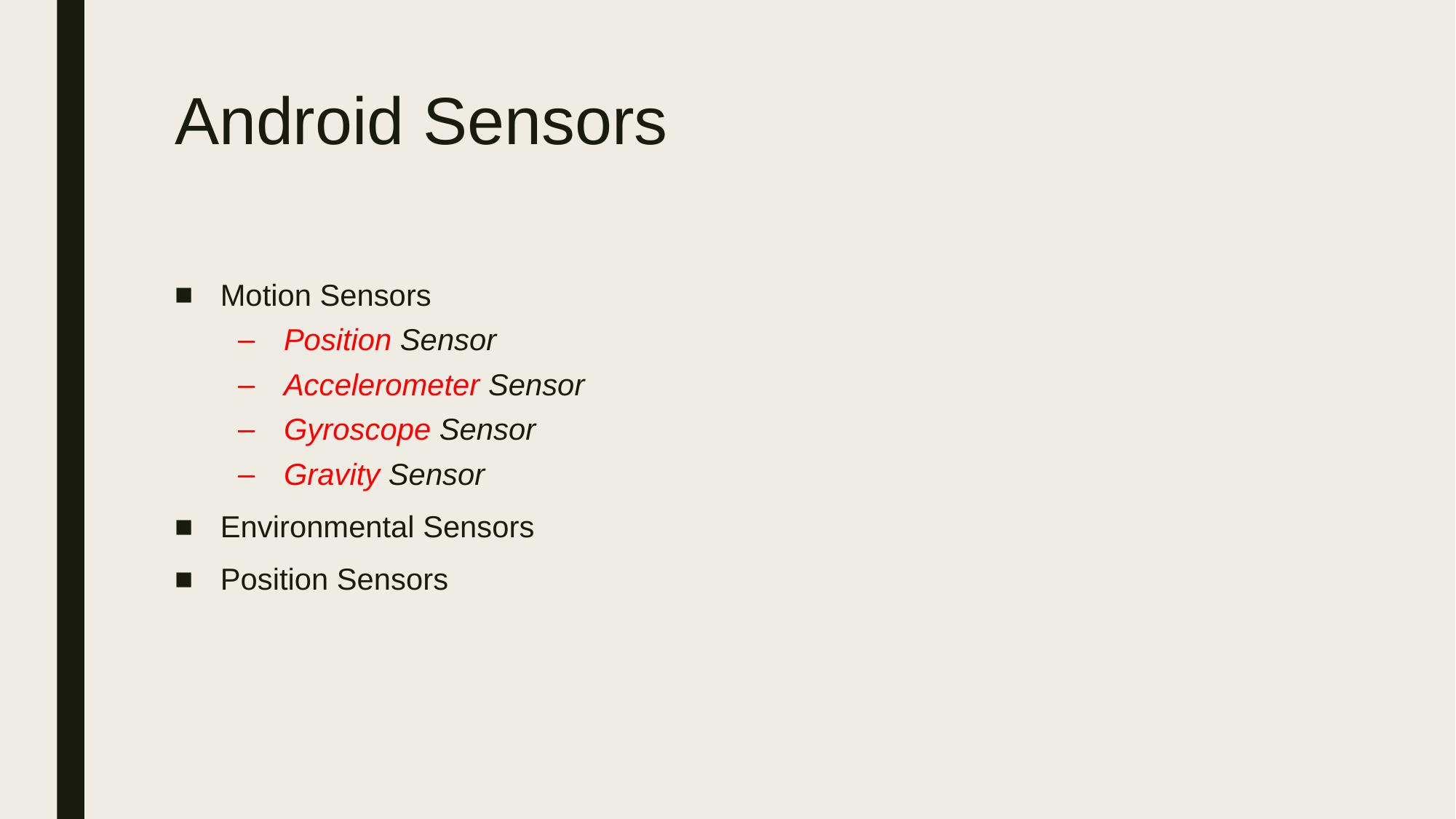

# Android Sensors
Motion Sensors
Position Sensor
Accelerometer Sensor
Gyroscope Sensor
Gravity Sensor
Environmental Sensors
Position Sensors